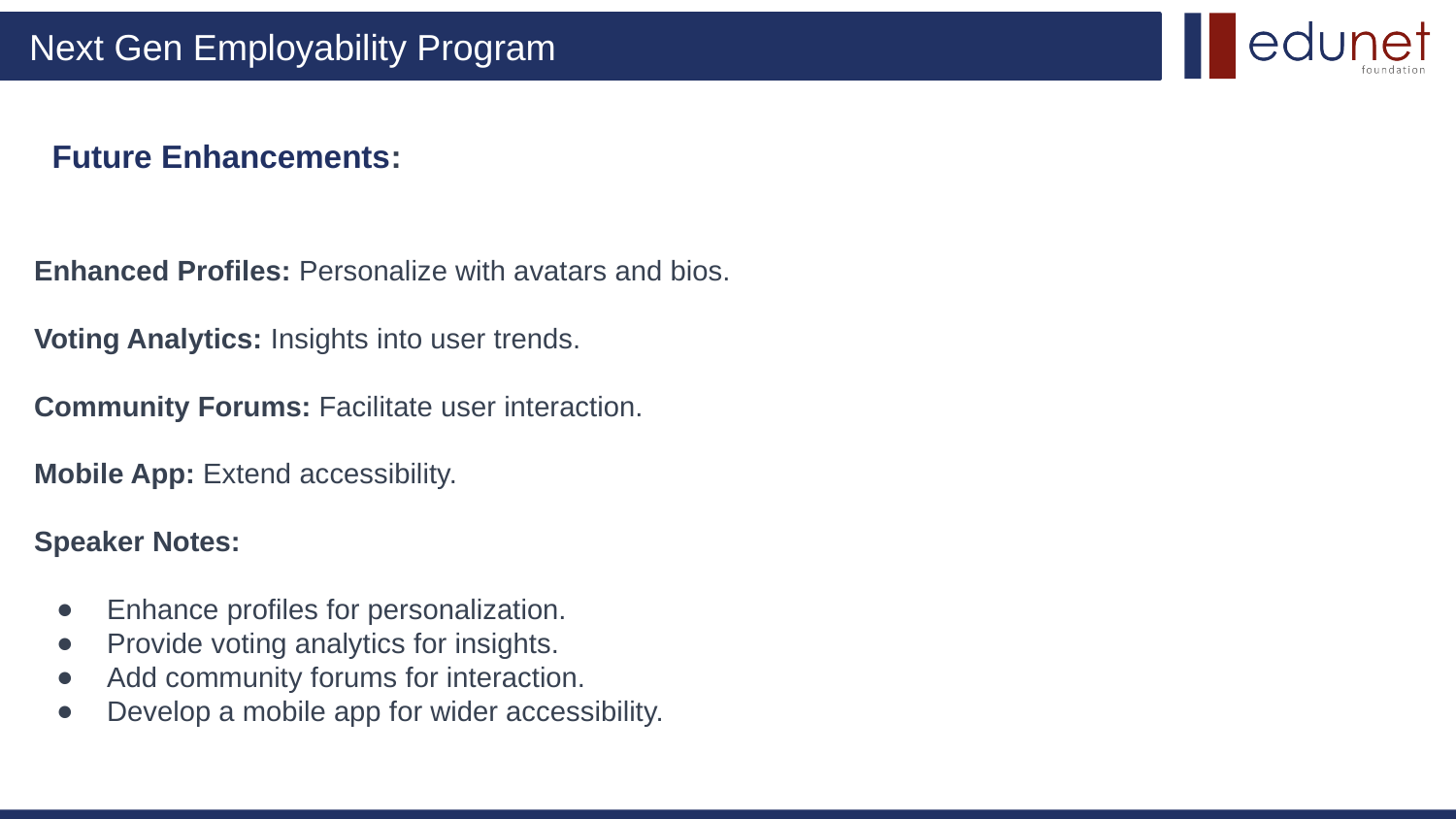

# Future Enhancements:

Enhanced Profiles: Personalize with avatars and bios.

Voting Analytics: Insights into user trends.

Community Forums: Facilitate user interaction.

Mobile App: Extend accessibility.

Speaker Notes:

Enhance profiles for personalization.
Provide voting analytics for insights.
Add community forums for interaction.
Develop a mobile app for wider accessibility.